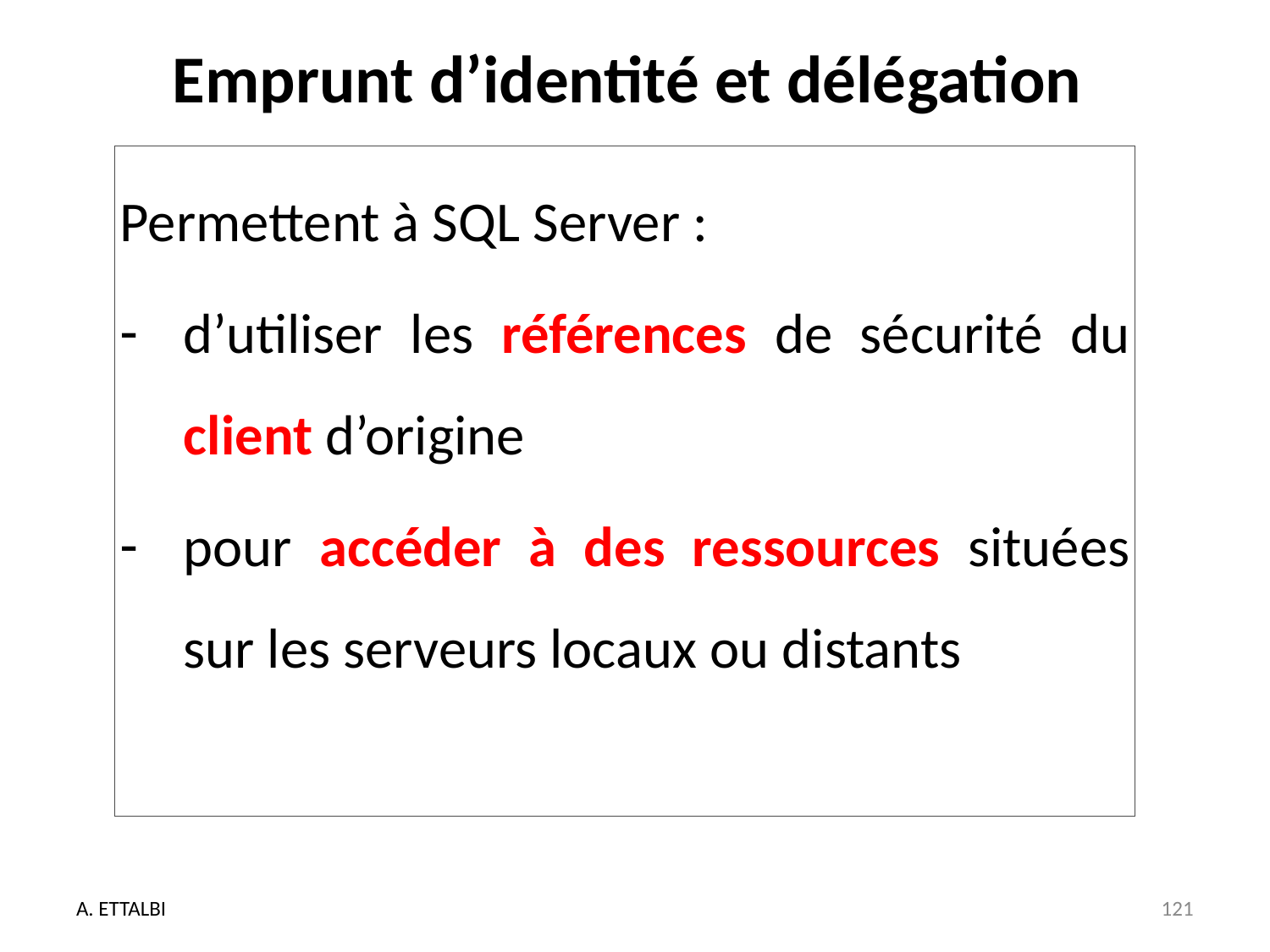

# Emprunt d’identité et délégation
Permettent à SQL Server :
d’utiliser les références de sécurité du client d’origine
pour accéder à des ressources situées sur les serveurs locaux ou distants
A. ETTALBI
121